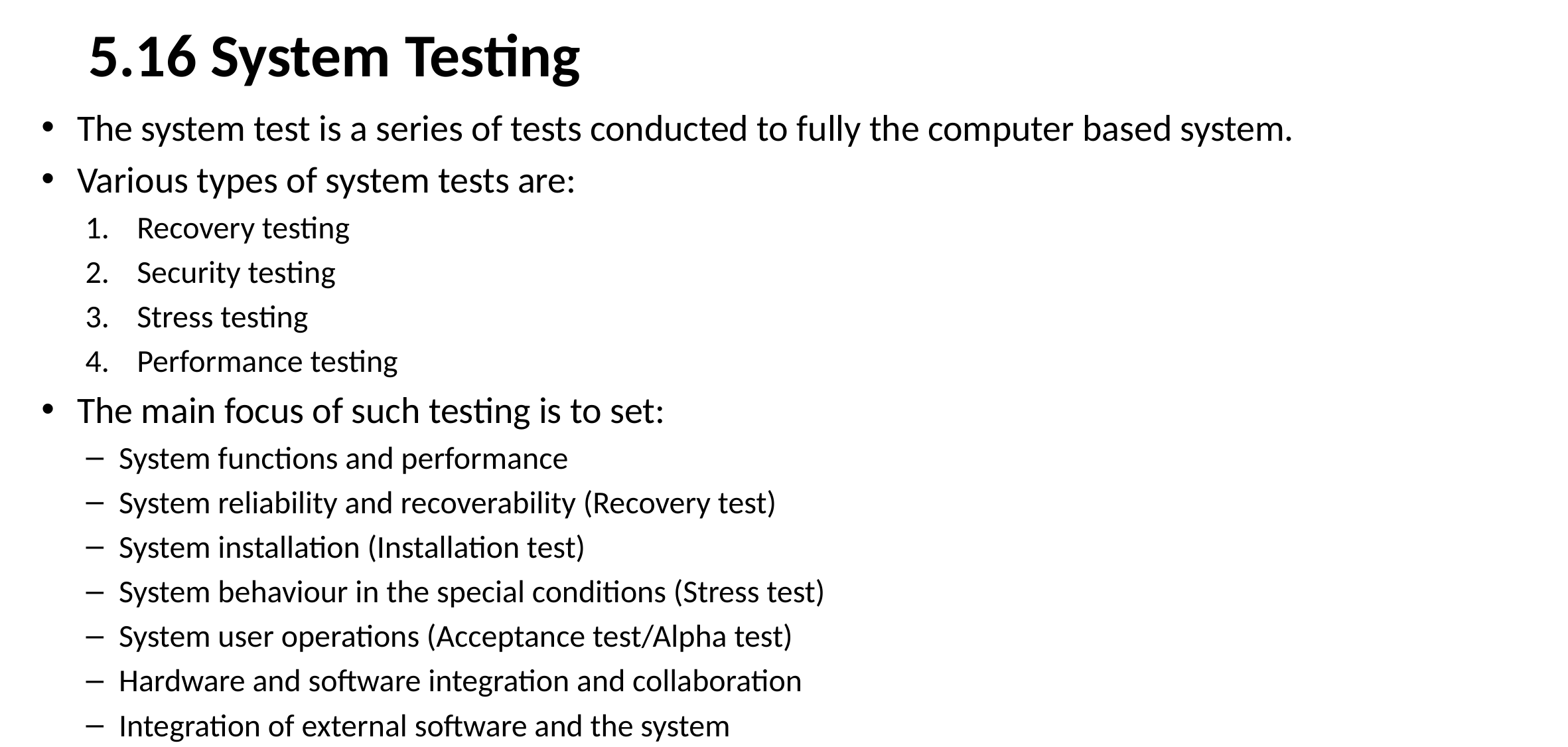

# 5.16 System Testing
The system test is a series of tests conducted to fully the computer based system.
Various types of system tests are:
Recovery testing
Security testing
Stress testing
Performance testing
The main focus of such testing is to set:
System functions and performance
System reliability and recoverability (Recovery test)
System installation (Installation test)
System behaviour in the special conditions (Stress test)
System user operations (Acceptance test/Alpha test)
Hardware and software integration and collaboration
Integration of external software and the system